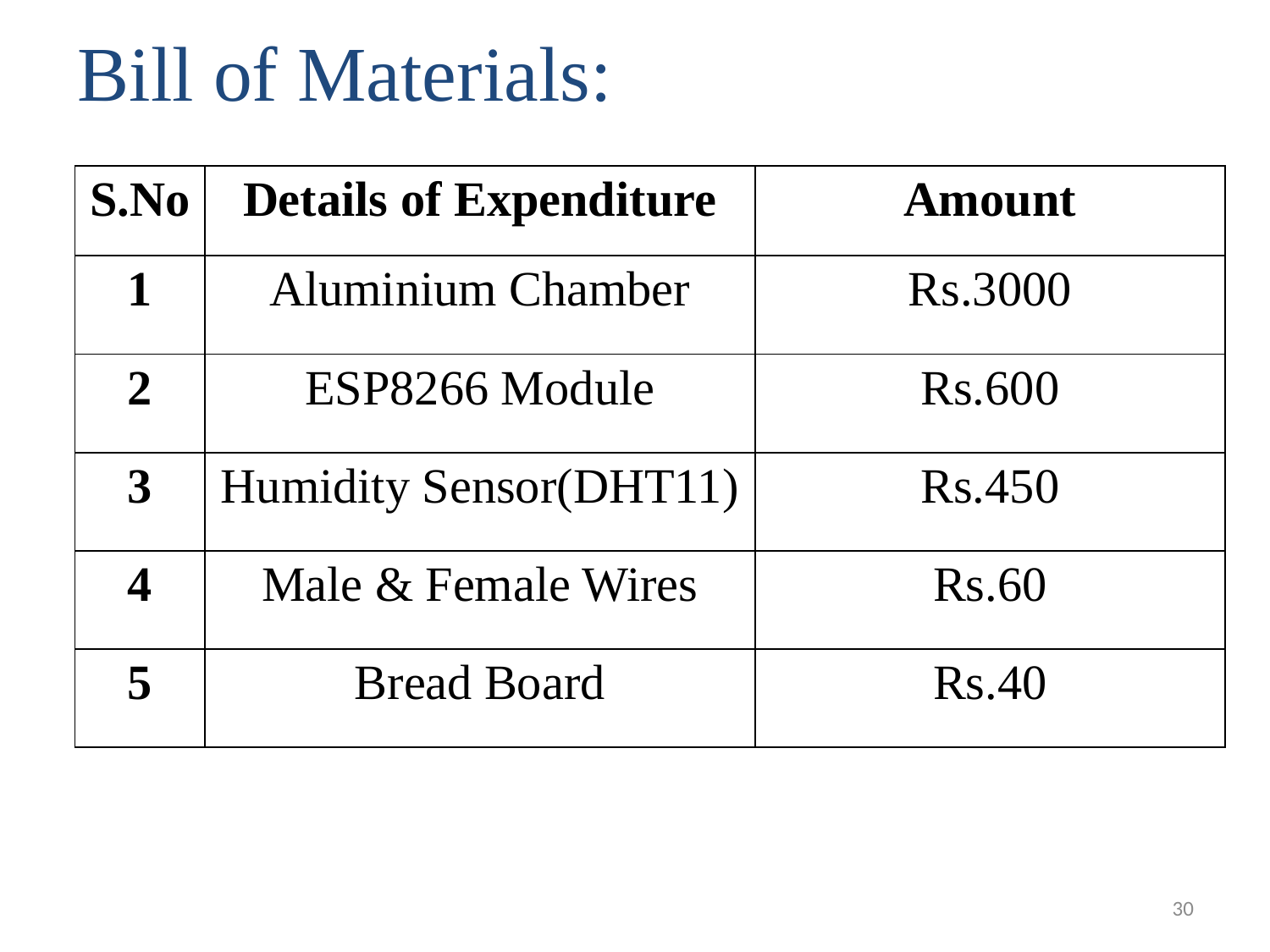

# Bill of Materials:
| S.No | Details of Expenditure | Amount |
| --- | --- | --- |
| 1 | Aluminium Chamber | Rs.3000 |
| 2 | ESP8266 Module | Rs.600 |
| 3 | Humidity Sensor(DHT11) | Rs.450 |
| 4 | Male & Female Wires | Rs.60 |
| 5 | Bread Board | Rs.40 |
30